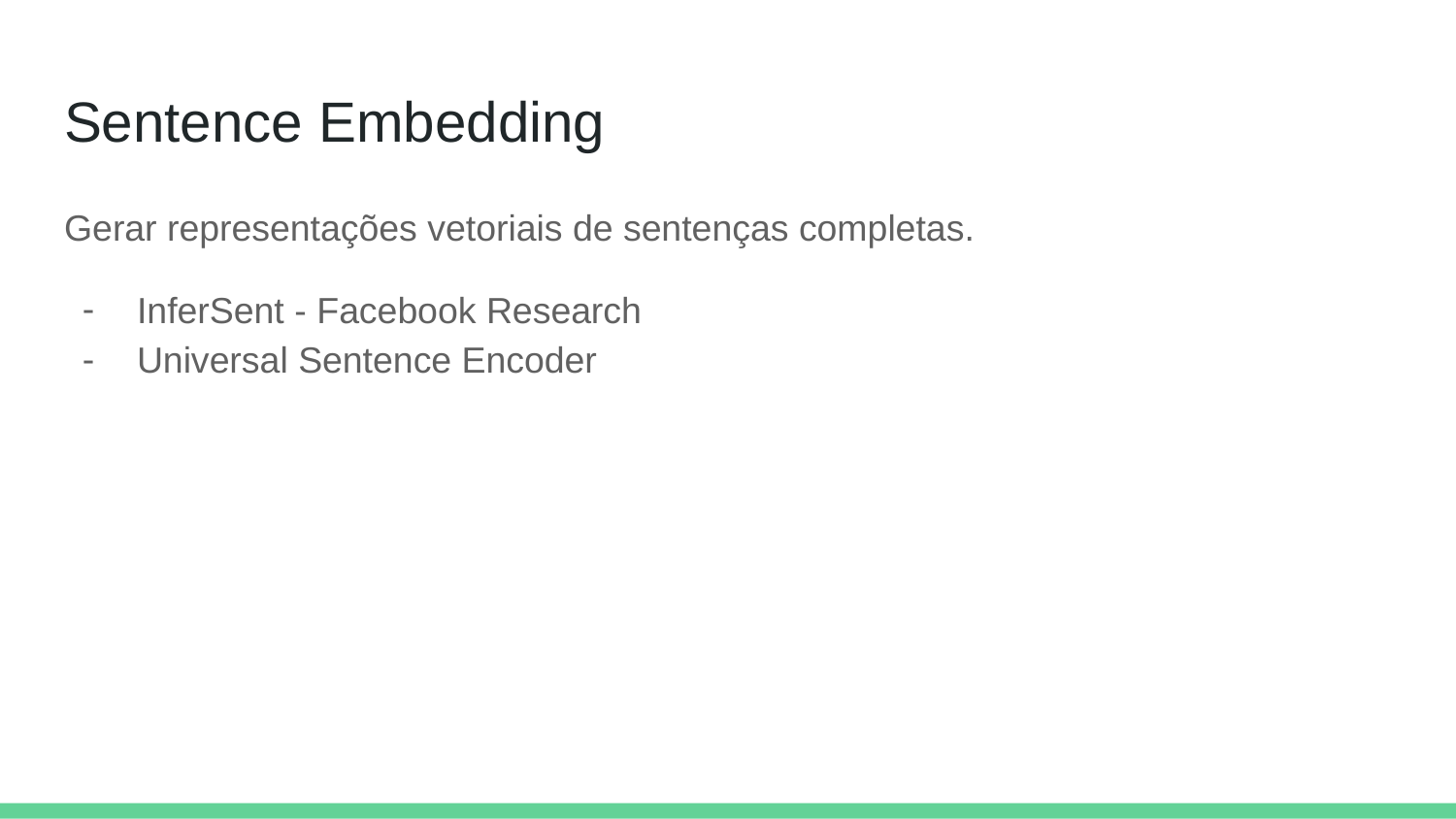

# Sentence Embedding
Gerar representações vetoriais de sentenças completas.
InferSent - Facebook Research
Universal Sentence Encoder